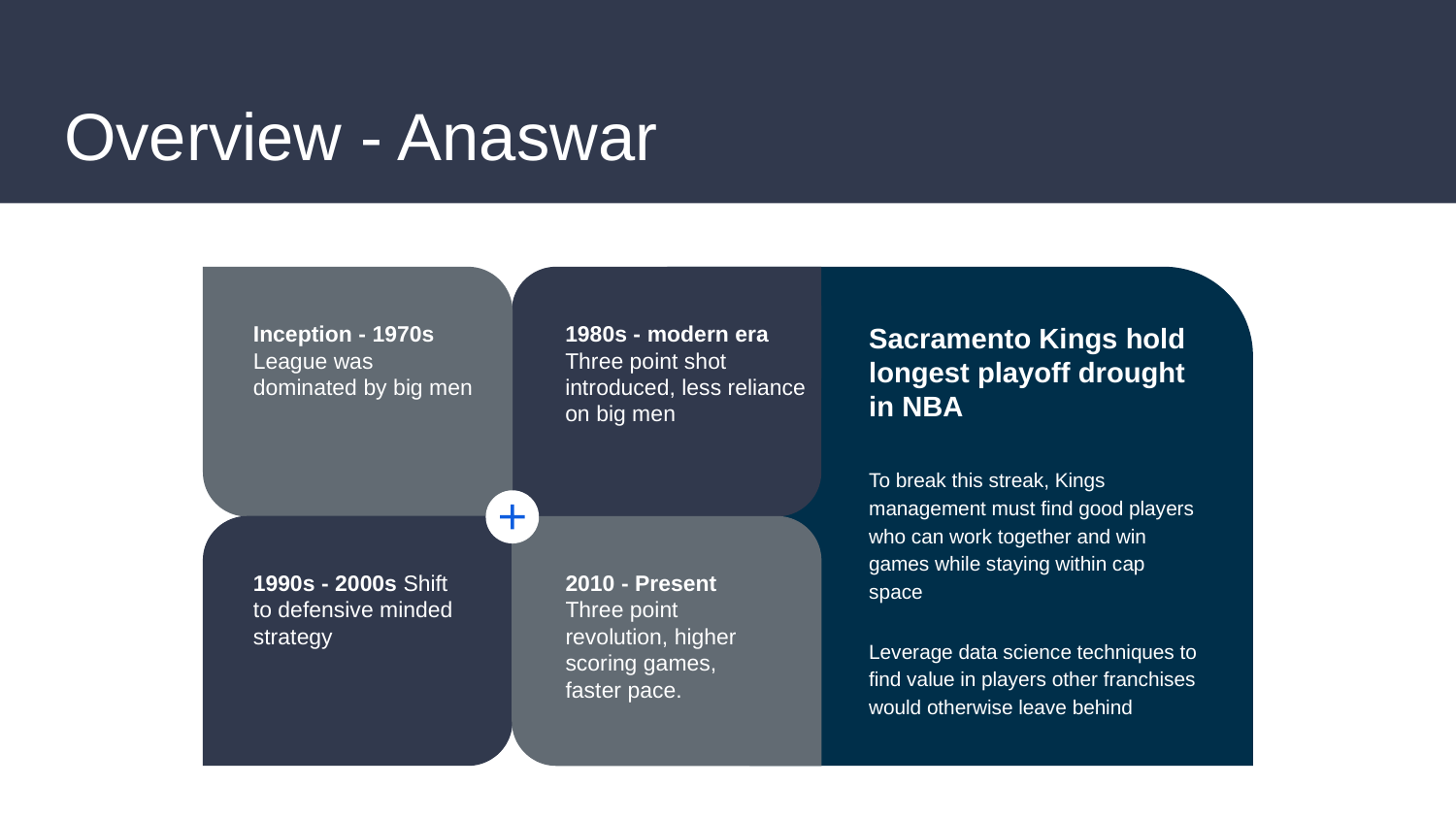

# Overview - Anaswar

Inception - 1970s League was dominated by big men

1980s - modern era
Three point shot introduced, less reliance on big men

Sacramento Kings hold longest playoff drought in NBA
To break this streak, Kings management must find good players who can work together and win games while staying within cap space
Leverage data science techniques to find value in players other franchises would otherwise leave behind

1990s - 2000s Shift to defensive minded strategy

2010 - Present
Three point revolution, higher scoring games, faster pace.